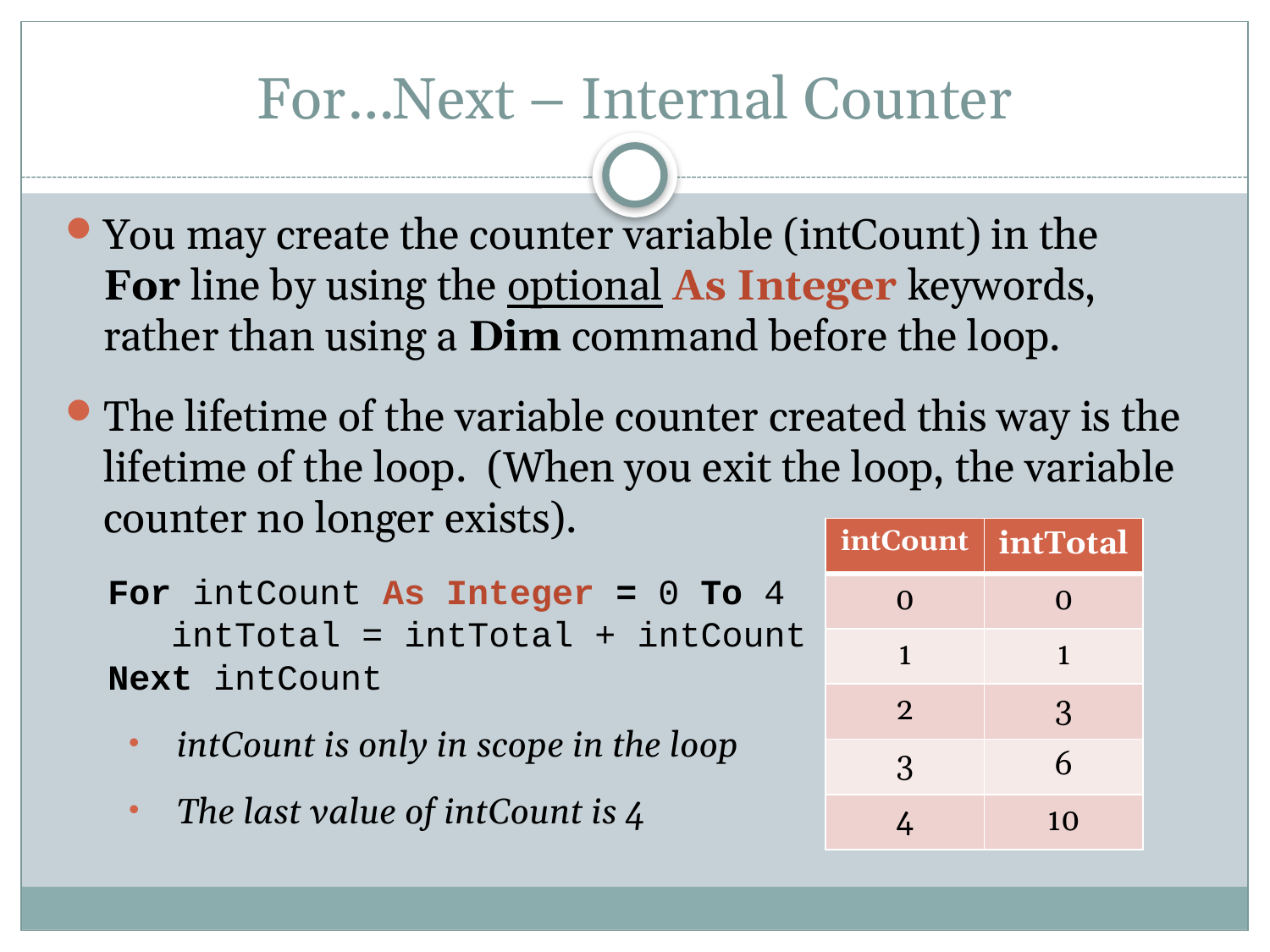

# For…Next – Internal Counter
You may create the counter variable (intCount) in the For line by using the optional As Integer keywords, rather than using a Dim command before the loop.
The lifetime of the variable counter created this way is the lifetime of the loop.  (When you exit the loop, the variable counter no longer exists).
  For intCount As Integer = 0 To 4
     intTotal = intTotal + intCount
  Next intCount
intCount is only in scope in the loop
The last value of intCount is 4
| intCount | intTotal |
| --- | --- |
| 0 | 0 |
| 1 | 1 |
| 2 | 3 |
| 3 | 6 |
| 4 | 10 |